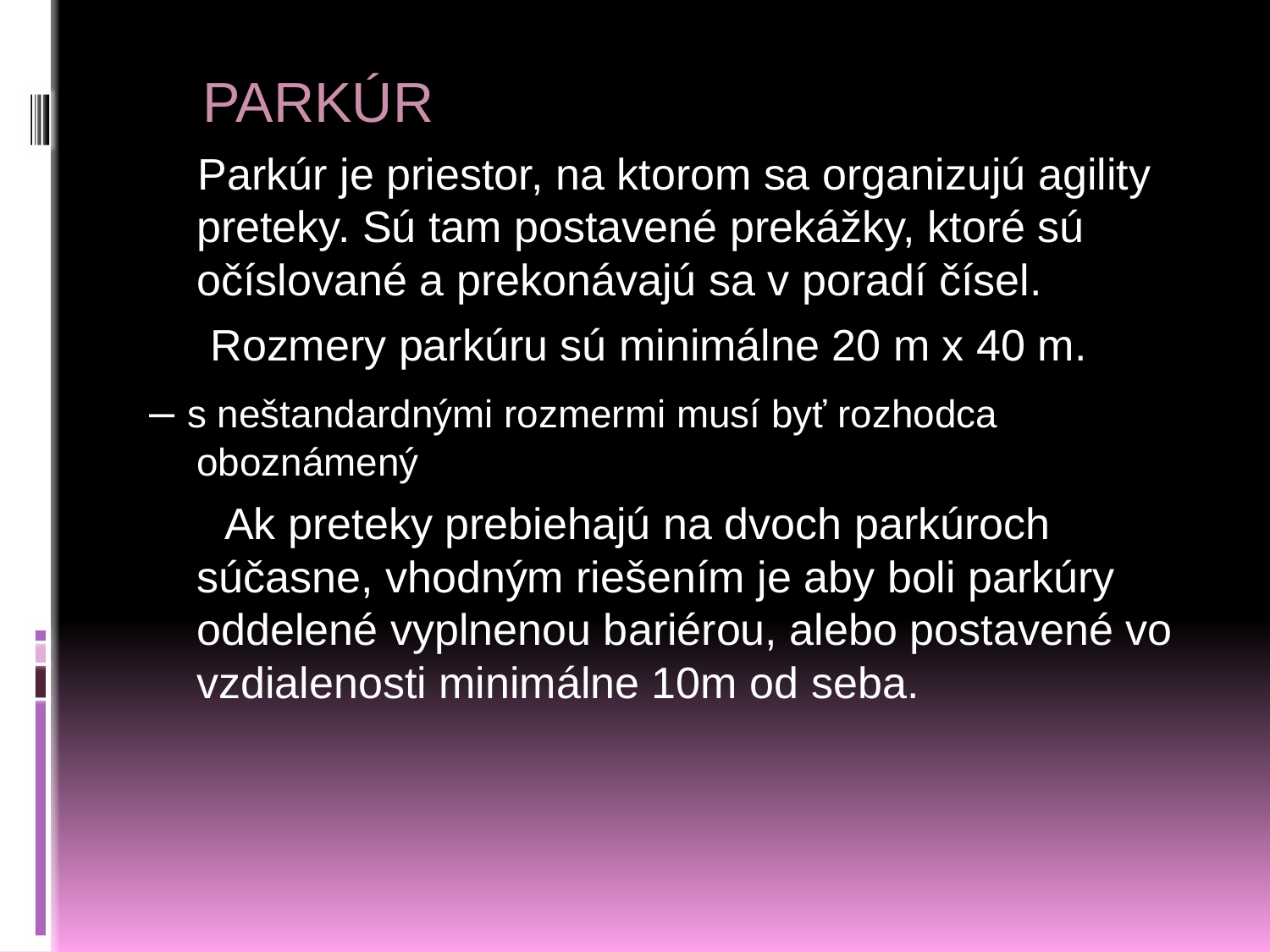

PARKÚR
    Parkúr je priestor, na ktorom sa organizujú agility preteky. Sú tam postavené prekážky, ktoré sú očíslované a prekonávajú sa v poradí čísel.
     Rozmery parkúru sú minimálne 20 m x 40 m.
– s neštandardnými rozmermi musí byť rozhodca oboznámený
       Ak preteky prebiehajú na dvoch parkúroch súčasne, vhodným riešením je aby boli parkúry oddelené vyplnenou bariérou, alebo postavené vo vzdialenosti minimálne 10m od seba.